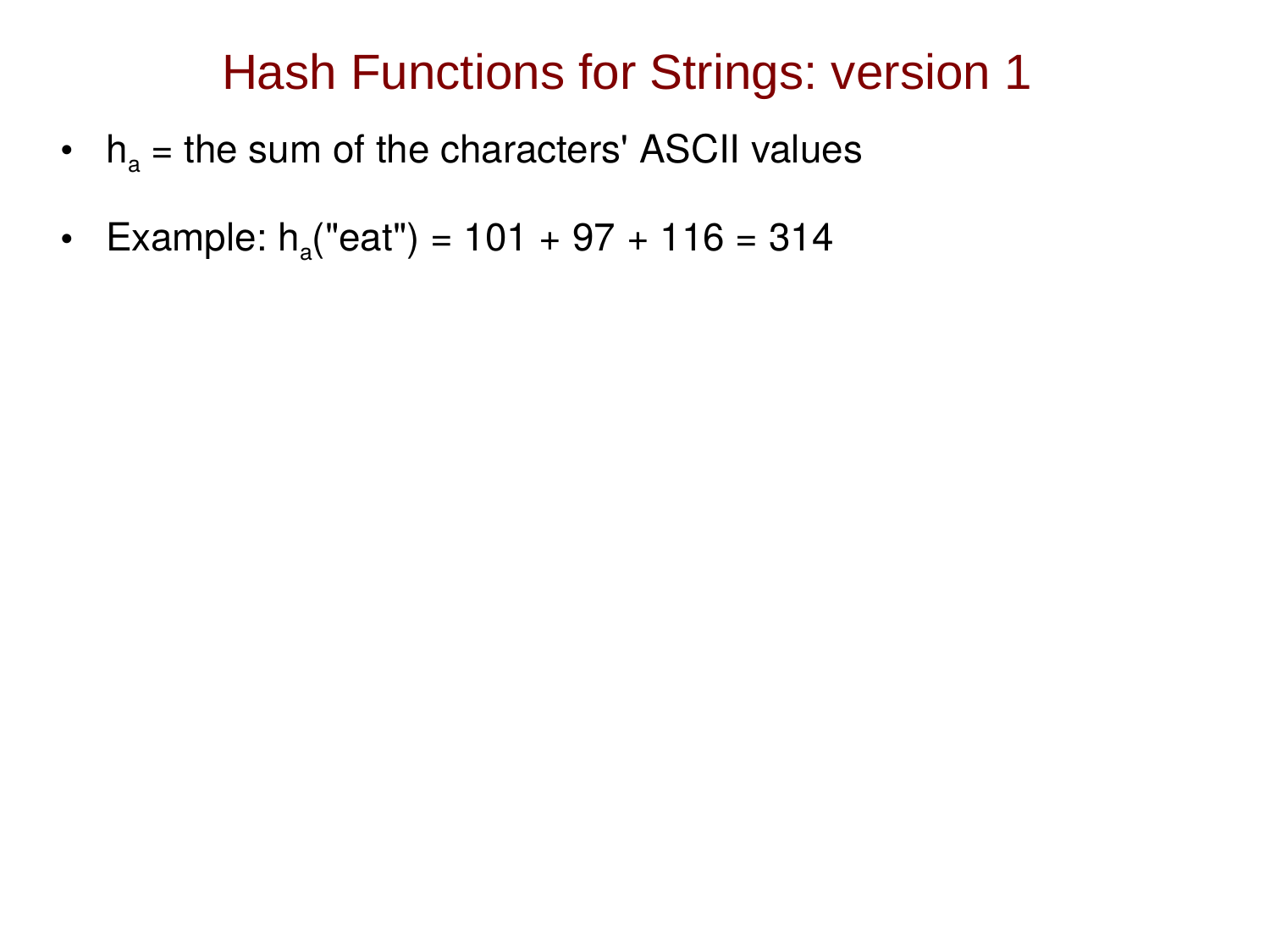

# Hash Functions for Strings: version 1
ha = the sum of the characters' ASCII values
Example: ha("eat") = 101 + 97 + 116 = 314